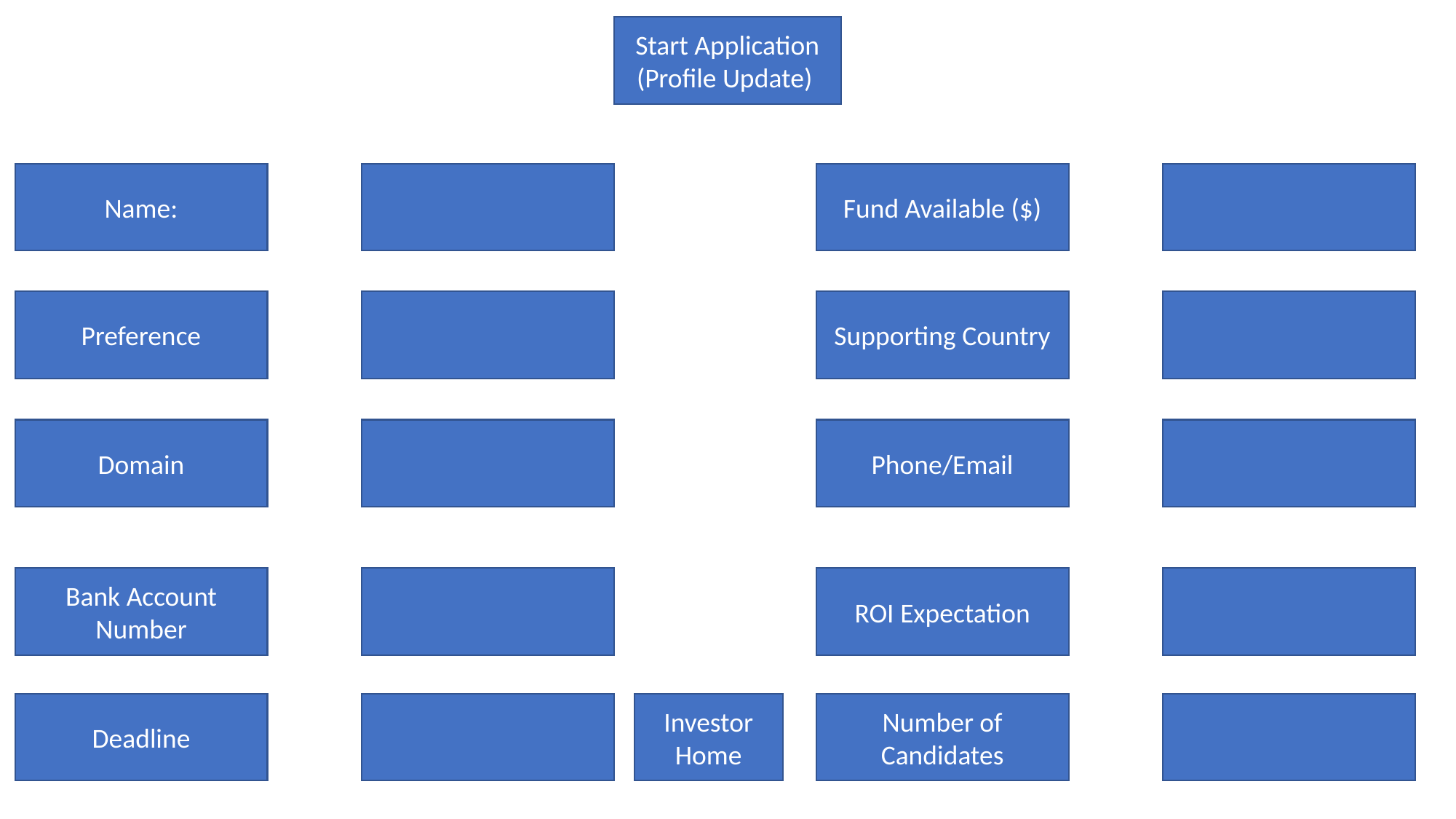

Start Application
(Profile Update)

Name:
Fund Available ($)

Preference
Supporting Country

Domain
Phone/Email

Bank Account Number
ROI Expectation

Investor Home
Deadline

Number of Candidates